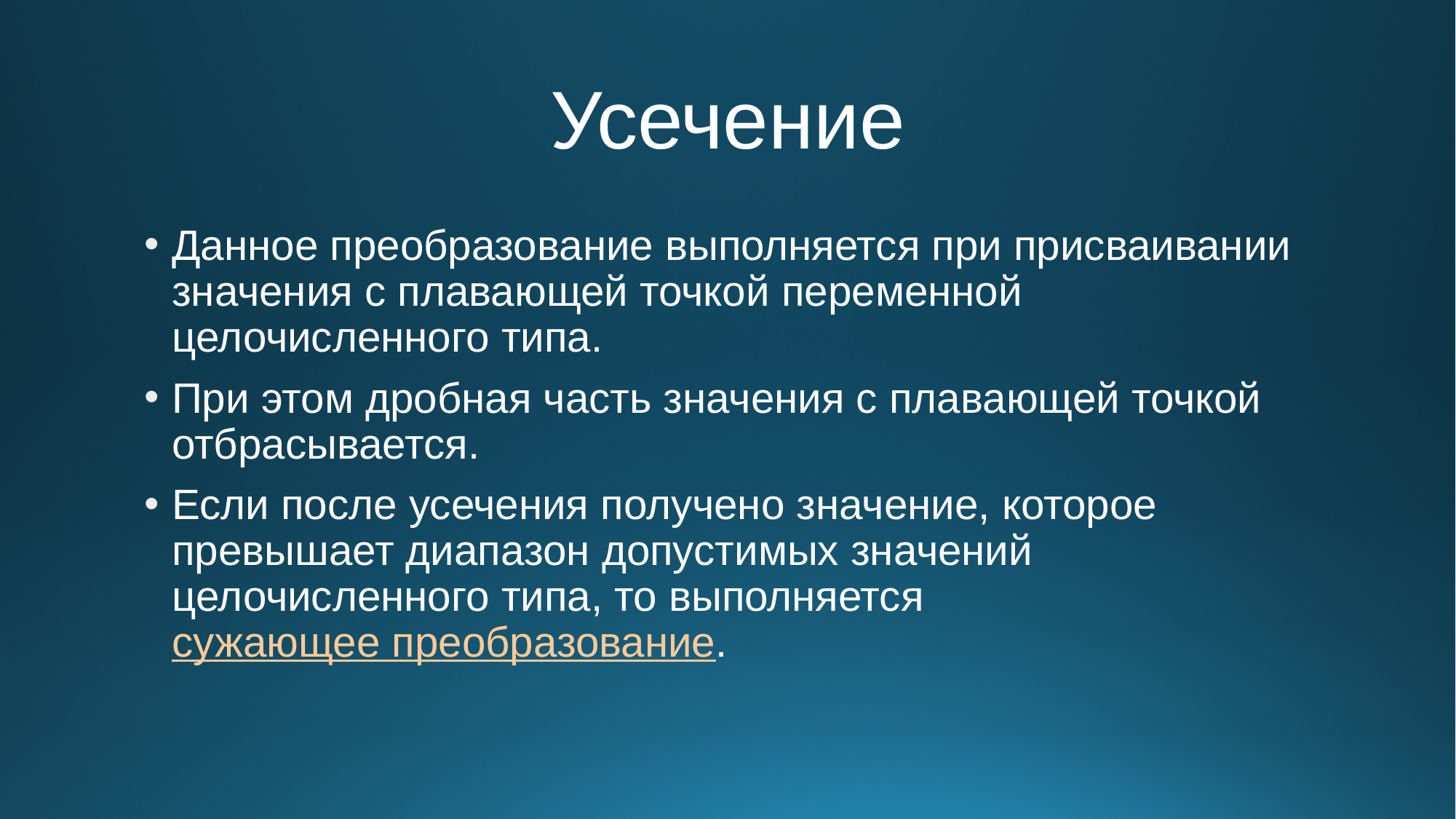

# Усечение
Данное преобразование выполняется при присваивании значения с плавающей точкой переменной целочисленного типа.
При этом дробная часть значения с плавающей точкой отбрасывается.
Если после усечения получено значение, которое превышает диапазон допустимых значений целочисленного типа, то выполняется сужающее преобразование.